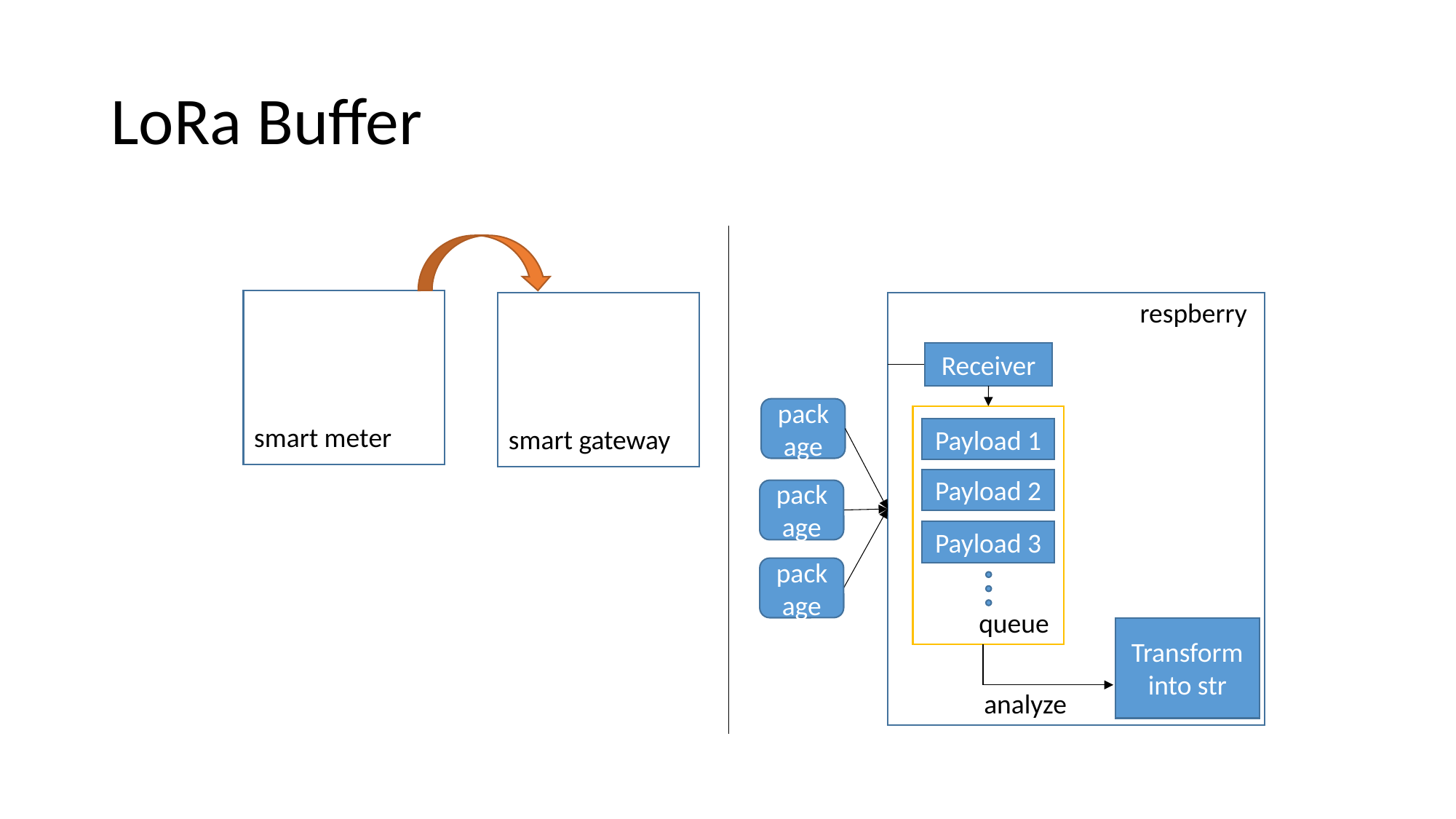

# LoRa Buffer

respberry

Receiver
package

smart meter
smart gateway
Payload 1
Payload 2
package
Payload 3
package

queue
Transform into str
analyze